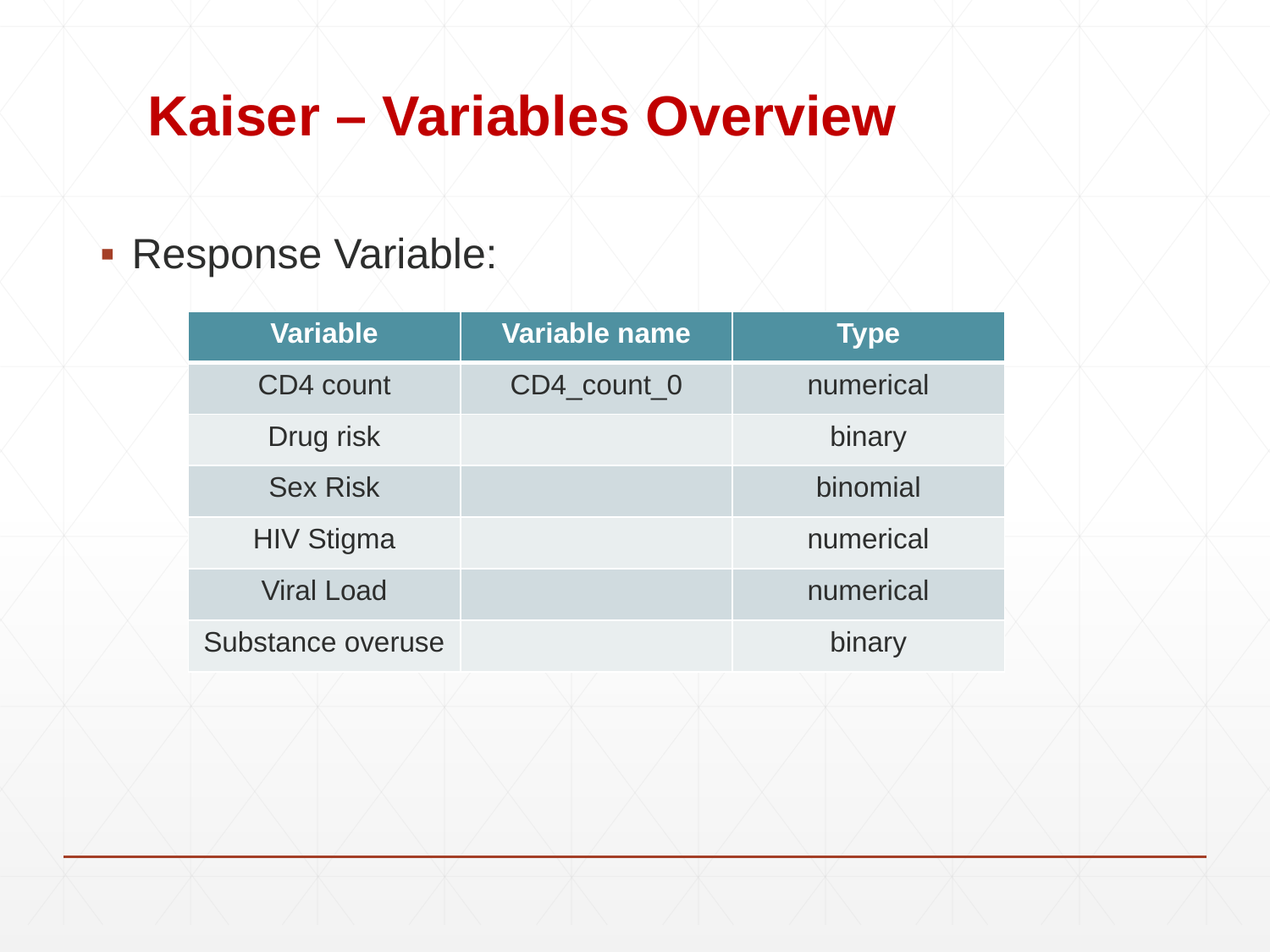

# Kaiser – Variables Overview
Response Variable:

| Variable | Variable name | Type |
| --- | --- | --- |
| CD4 count | CD4\_count\_0 | numerical |
| Drug risk |  | binary |
| Sex Risk |  | binomial |
| HIV Stigma |  | numerical |
| Viral Load |  | numerical |
| Substance overuse |  | binary |